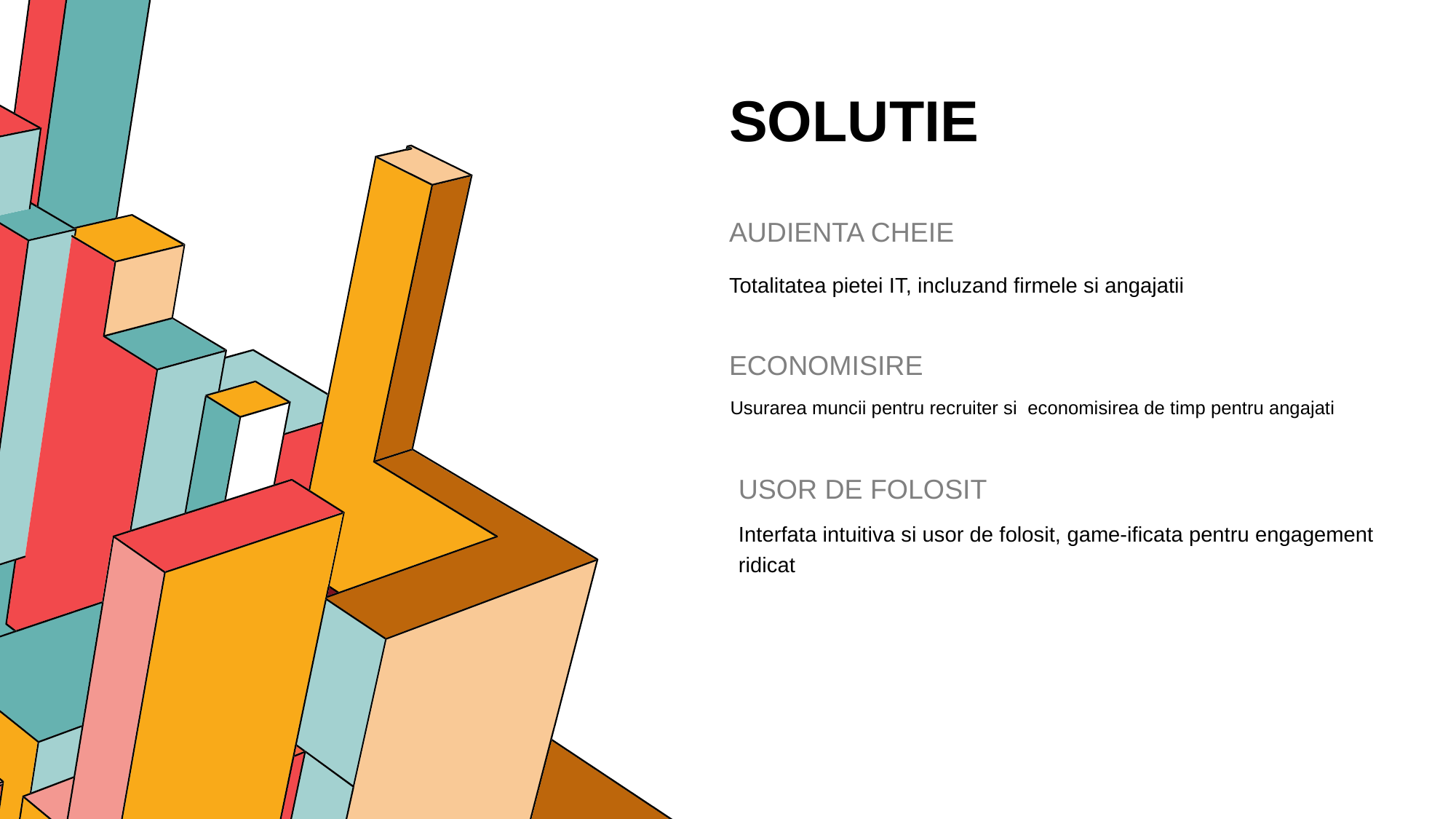

# SOLUTIe
AUDIENTA CHEIE
Totalitatea pietei IT, incluzand firmele si angajatii
ECONOMISIRE
Usurarea muncii pentru recruiter si  economisirea de timp pentru angajati
USOR DE FOLOSIT
Interfata intuitiva si usor de folosit, game-ificata pentru engagement ridicat